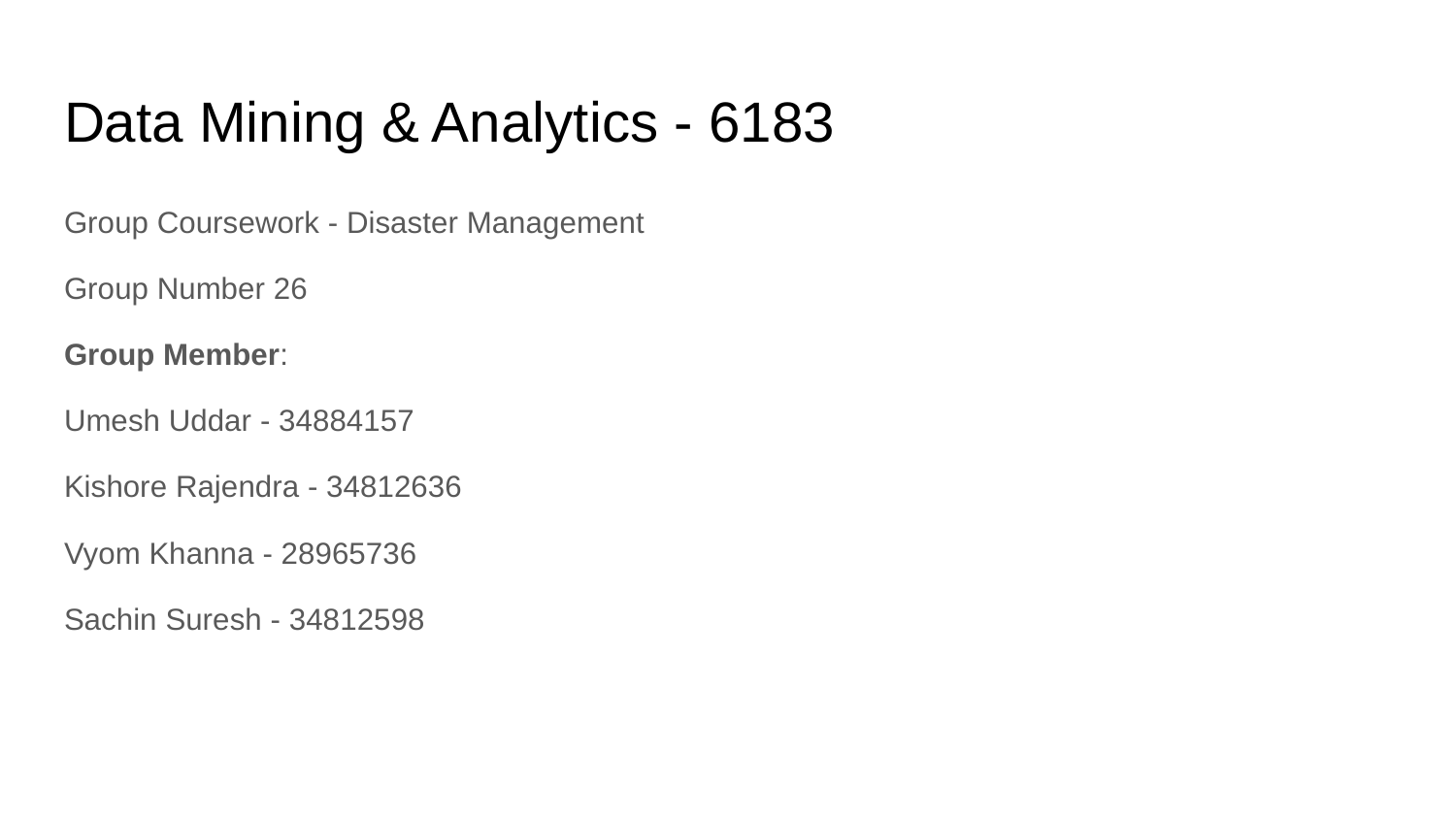

# Data Mining & Analytics - 6183
Group Coursework - Disaster Management
Group Number 26
Group Member:
Umesh Uddar - 34884157
Kishore Rajendra - 34812636
Vyom Khanna - 28965736
Sachin Suresh - 34812598